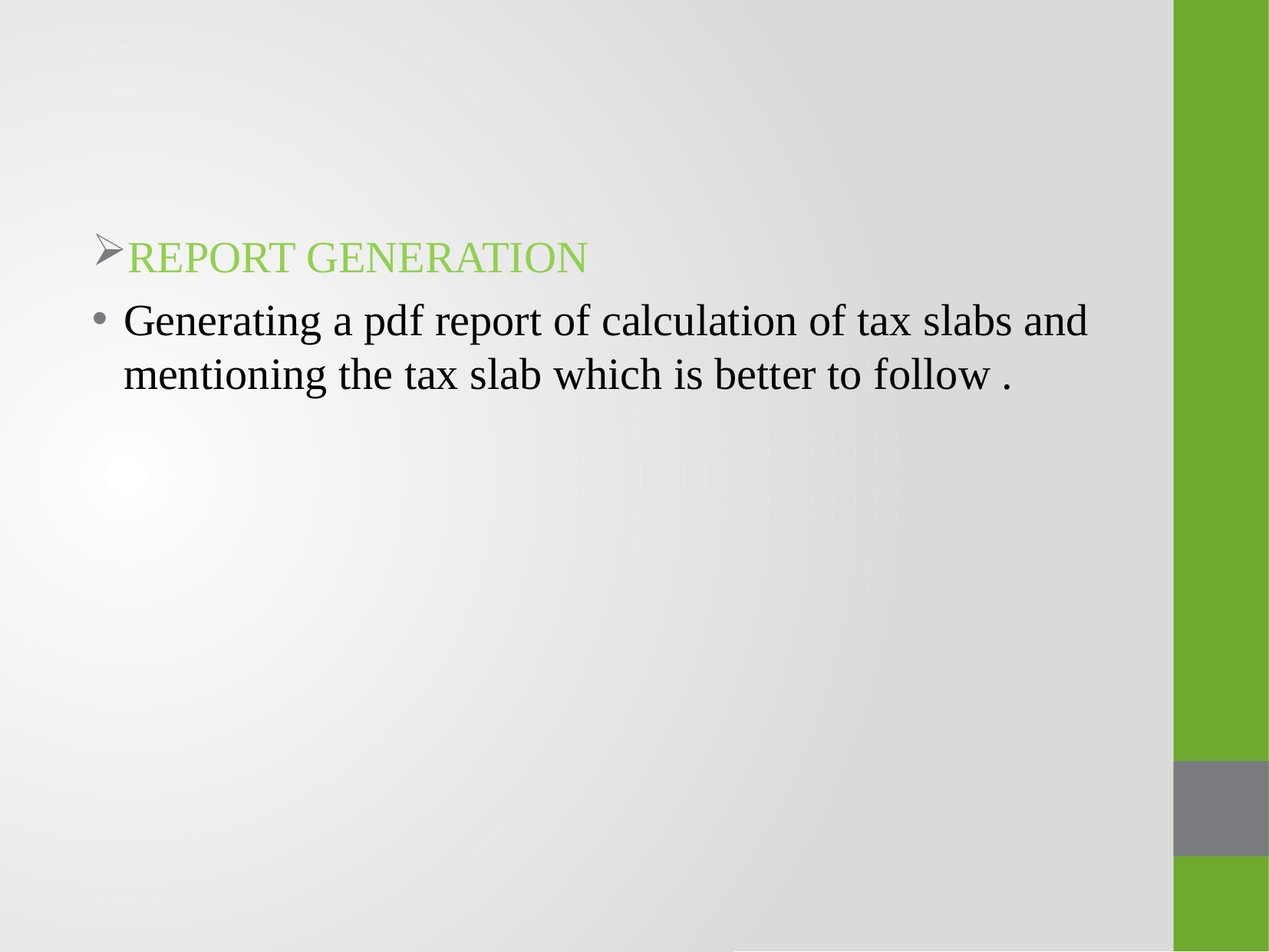

REPORT GENERATION
Generating a pdf report of calculation of tax slabs and mentioning the tax slab which is better to follow .